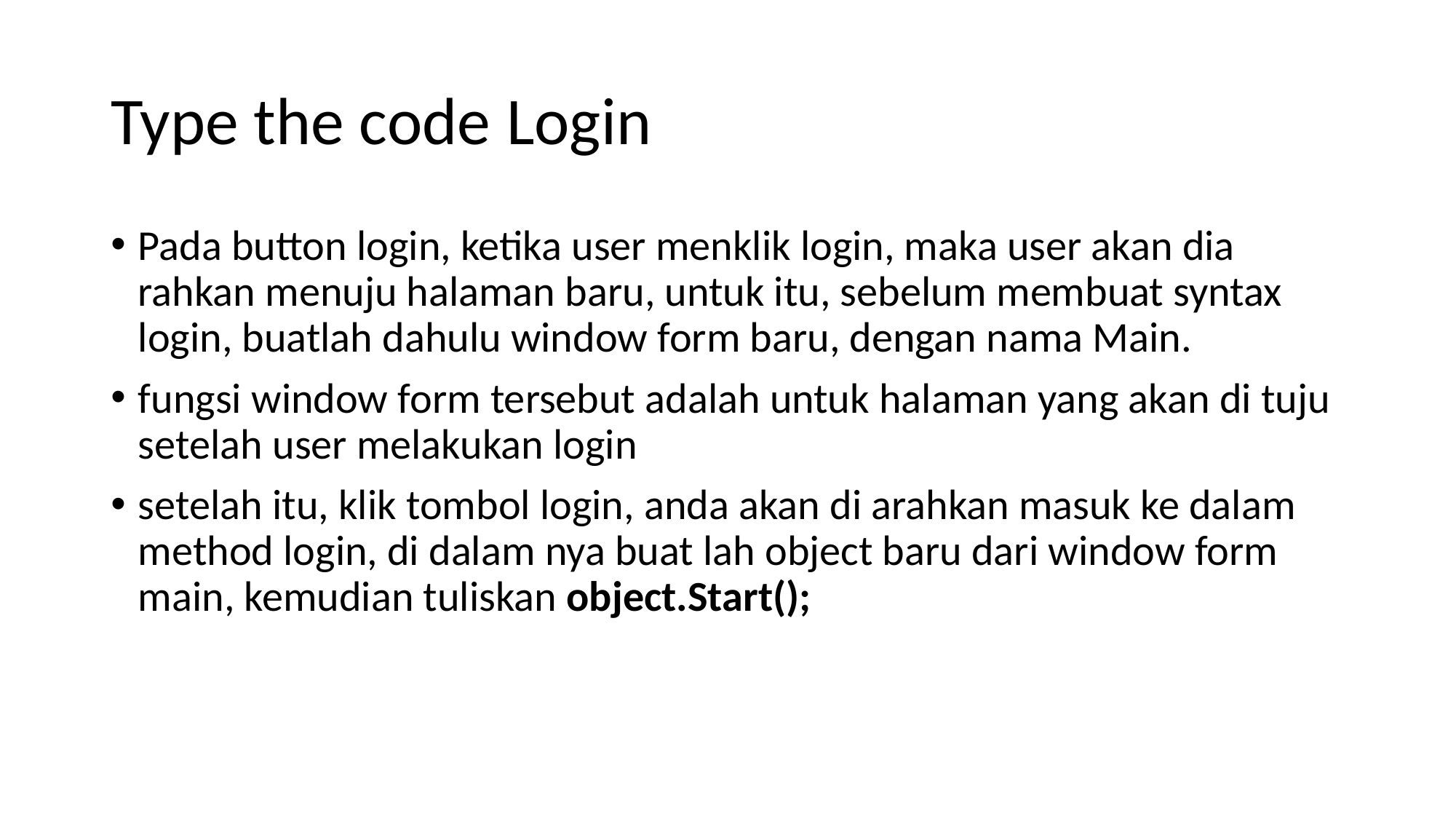

# Type the code Login
Pada button login, ketika user menklik login, maka user akan dia rahkan menuju halaman baru, untuk itu, sebelum membuat syntax login, buatlah dahulu window form baru, dengan nama Main.
fungsi window form tersebut adalah untuk halaman yang akan di tuju setelah user melakukan login
setelah itu, klik tombol login, anda akan di arahkan masuk ke dalam method login, di dalam nya buat lah object baru dari window form main, kemudian tuliskan object.Start();